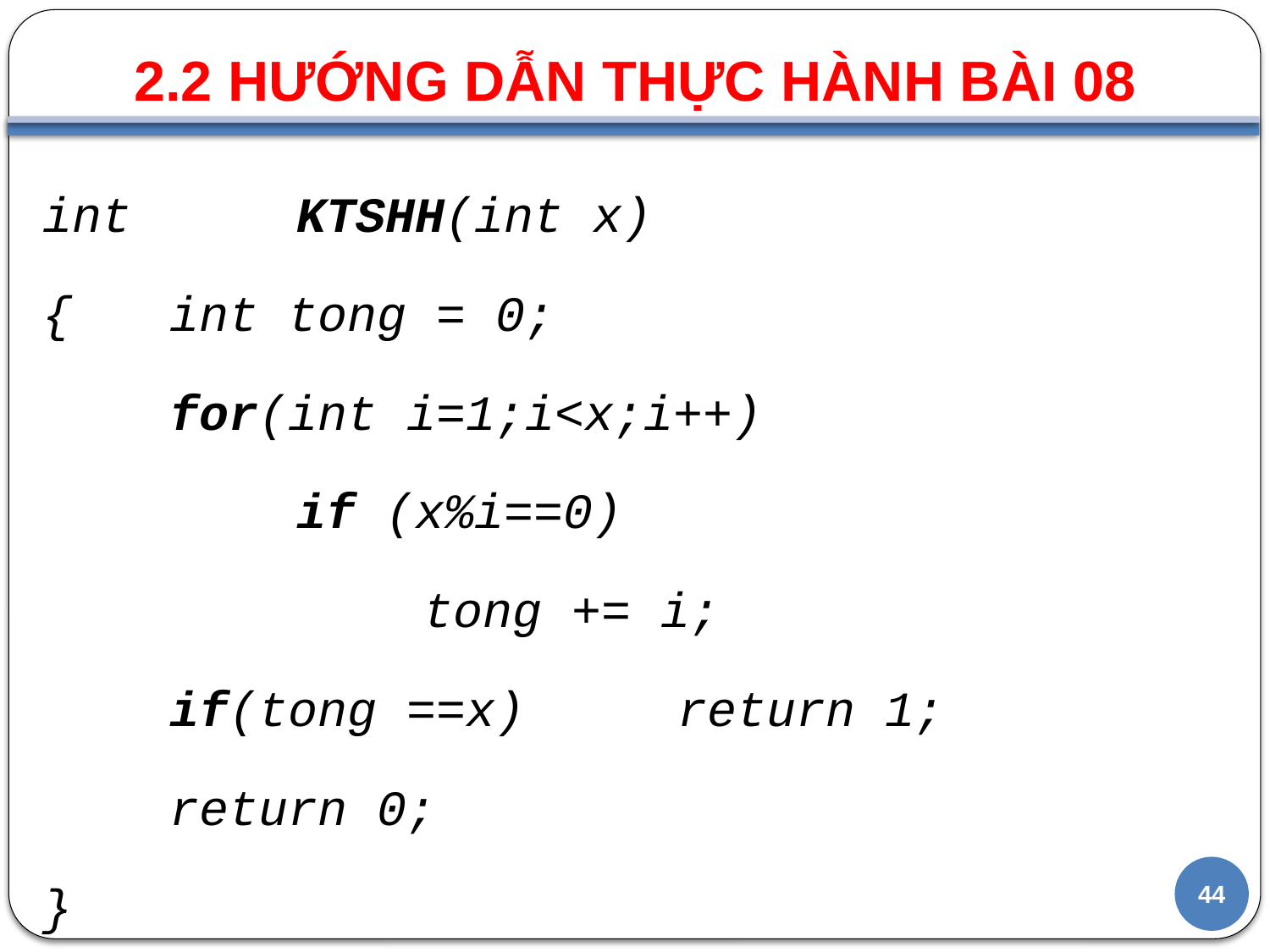

2.2 HƯỚNG DẪN THỰC HÀNH BÀI 08
#
int	 	KTSHH(int x)
{	int tong = 0;
	for(int i=1;i<x;i++)
		if (x%i==0)
			tong += i;
	if(tong ==x)		return 1;
	return 0;
}
44